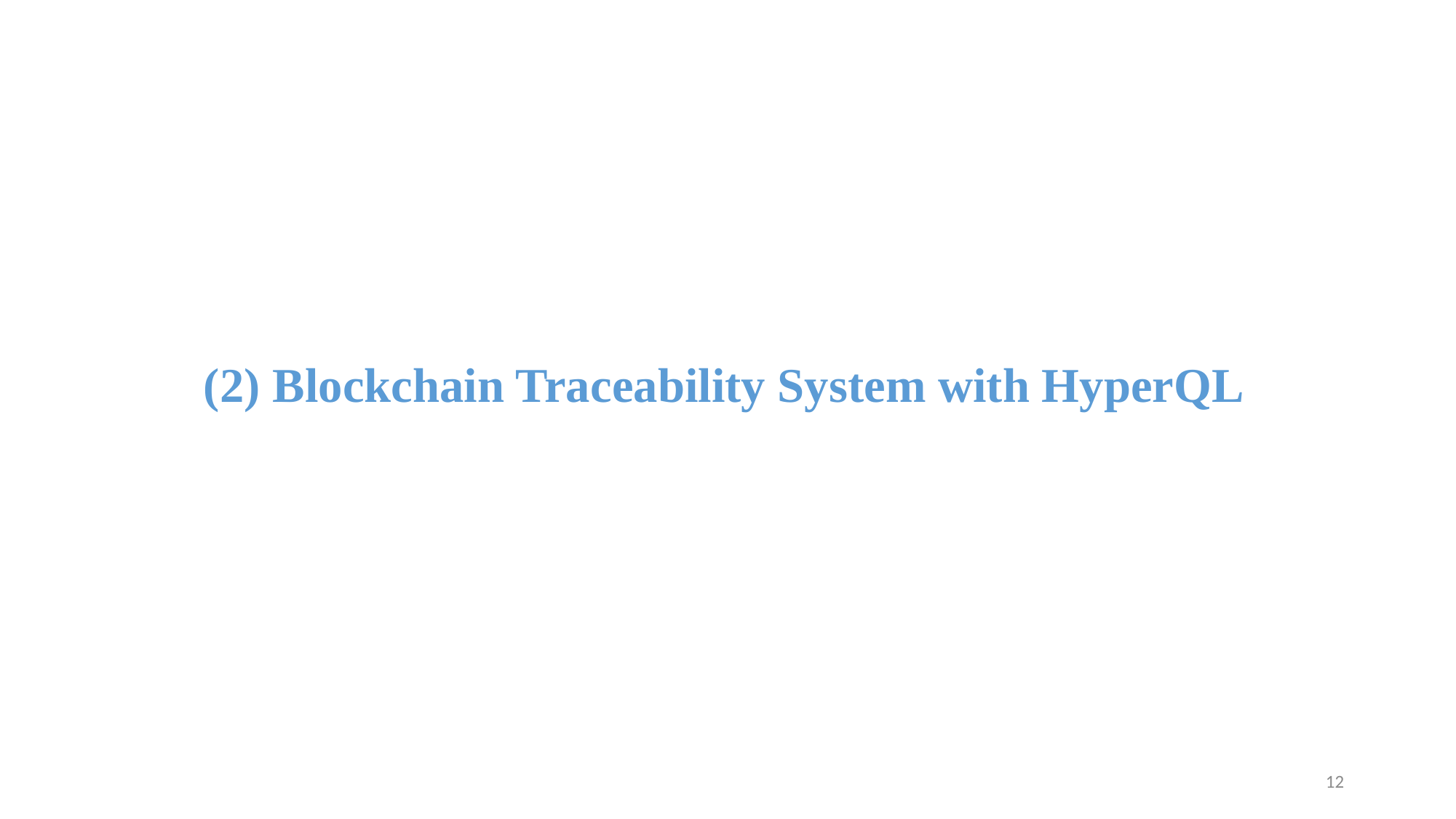

(2) Blockchain Traceability System with HyperQL
12